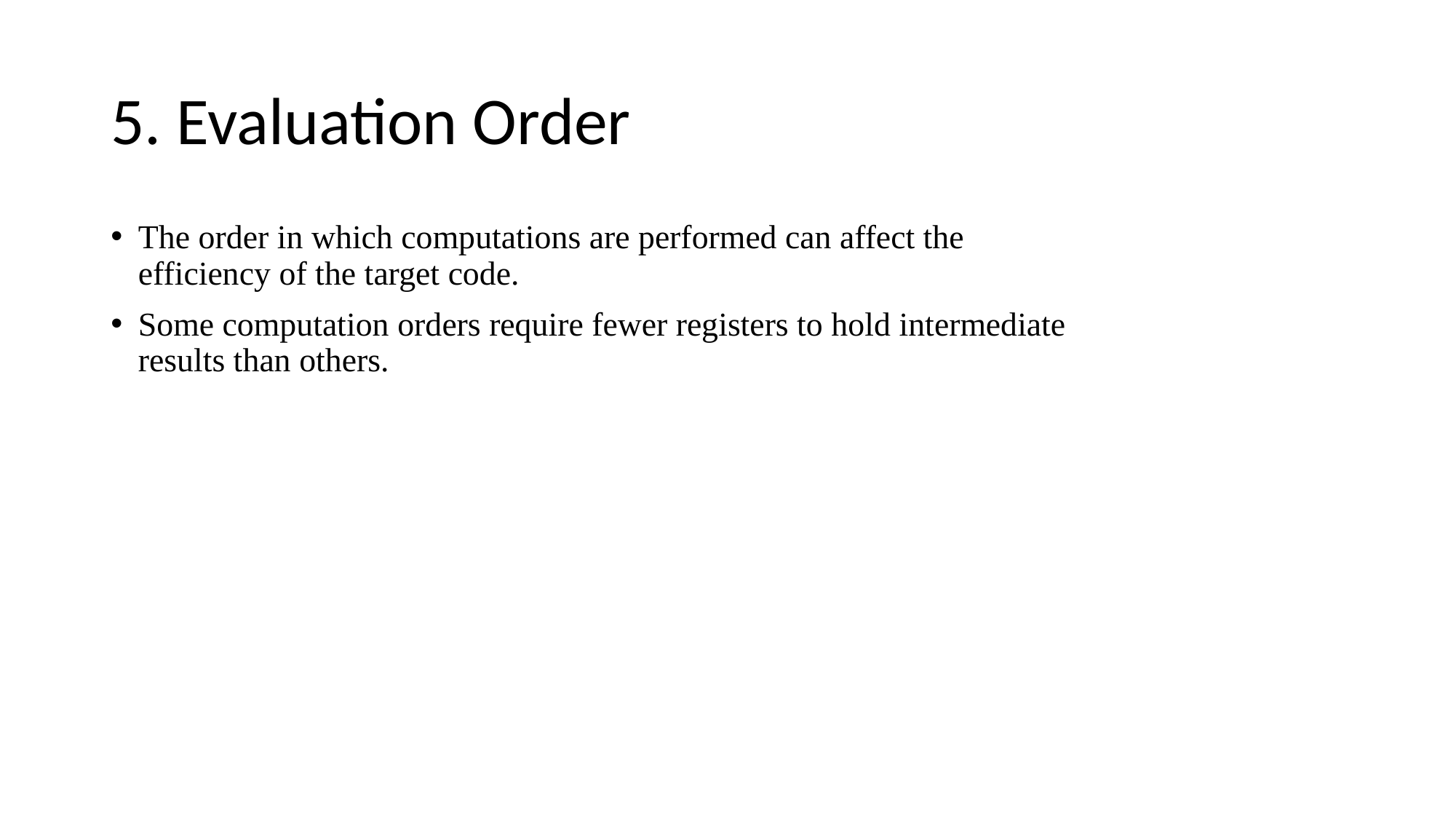

# 5. Evaluation Order
The order in which computations are performed can affect the efficiency of the target code.
Some computation orders require fewer registers to hold intermediate results than others.